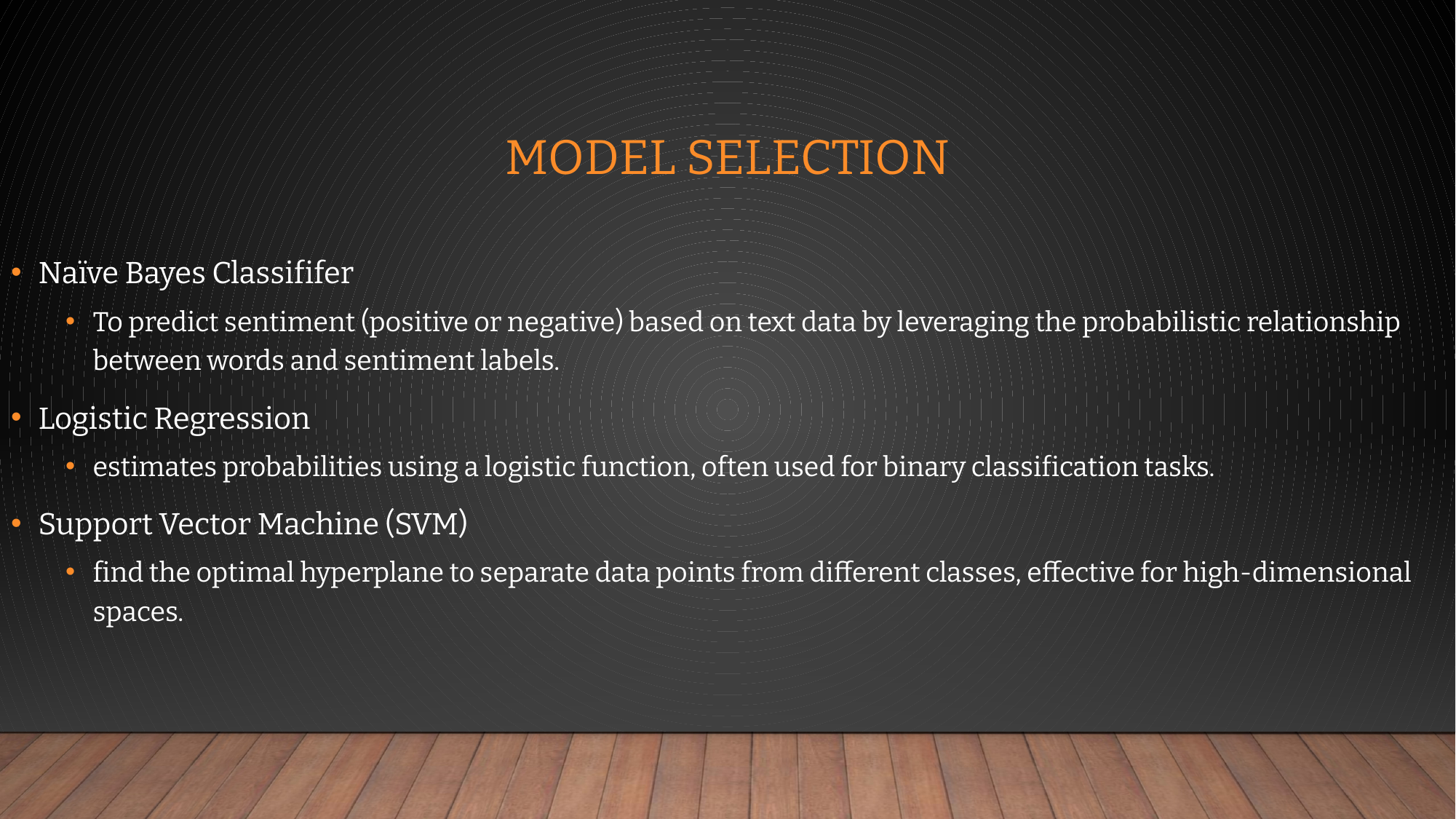

# Model Selection
Naïve Bayes Classififer
To predict sentiment (positive or negative) based on text data by leveraging the probabilistic relationship between words and sentiment labels.
Logistic Regression
estimates probabilities using a logistic function, often used for binary classification tasks.
Support Vector Machine (SVM)
find the optimal hyperplane to separate data points from different classes, effective for high-dimensional spaces.